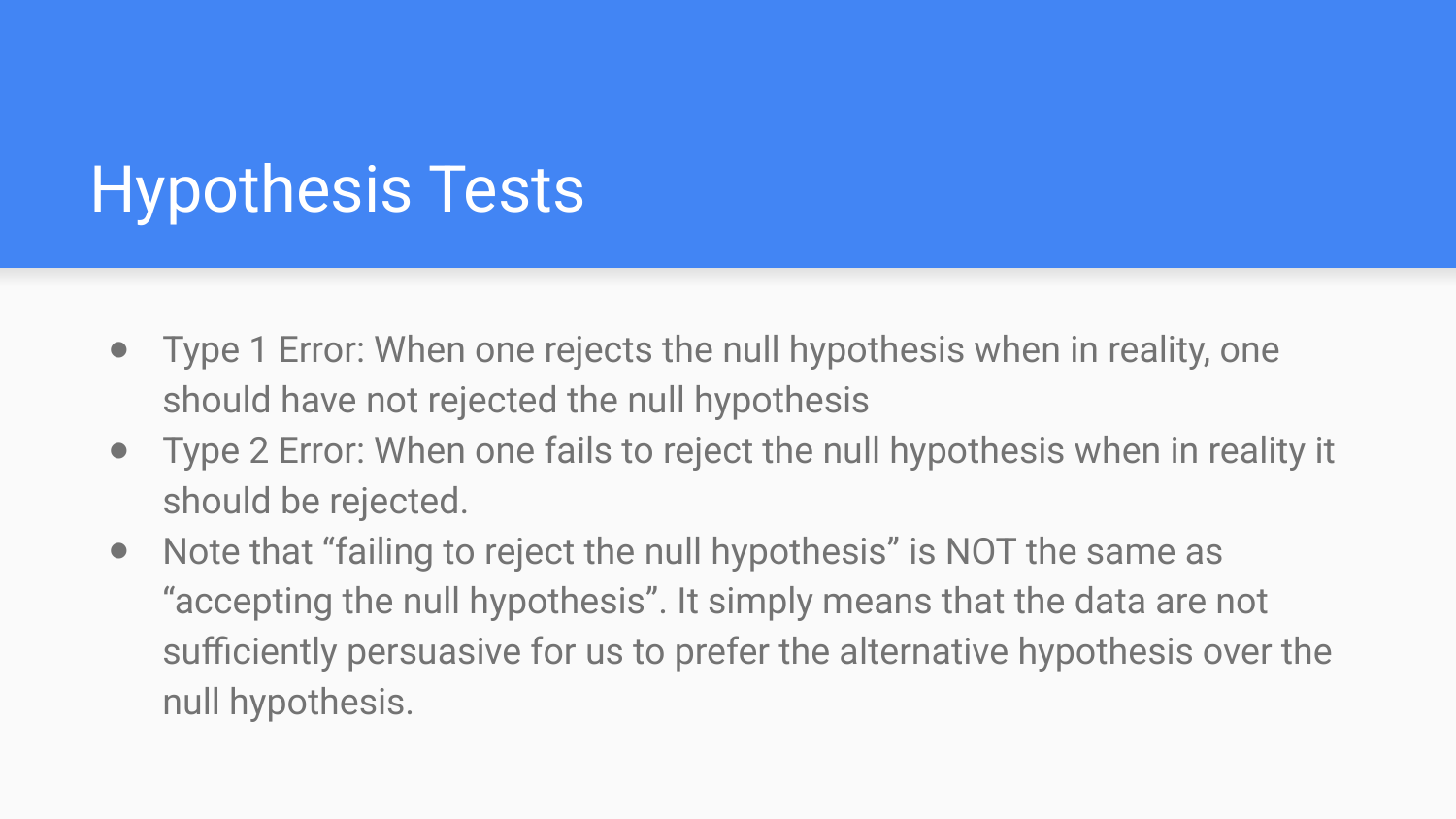

# Hypothesis Tests
Type 1 Error: When one rejects the null hypothesis when in reality, one should have not rejected the null hypothesis
Type 2 Error: When one fails to reject the null hypothesis when in reality it should be rejected.
Note that “failing to reject the null hypothesis” is NOT the same as “accepting the null hypothesis”. It simply means that the data are not sufficiently persuasive for us to prefer the alternative hypothesis over the null hypothesis.